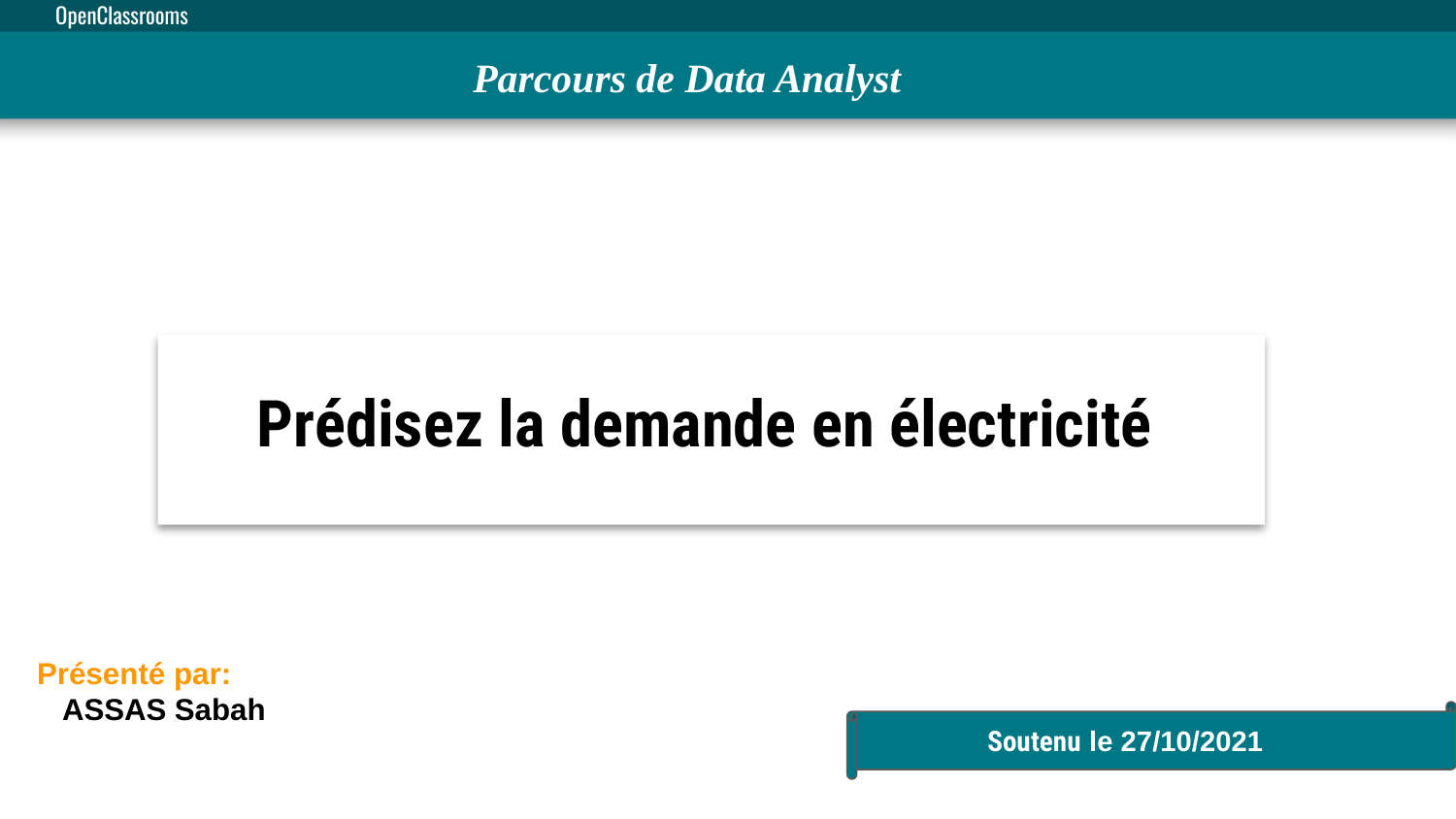

OpenClassrooms
Parcours de Data Analyst

Prédisez la demande en électricité

Présenté par:
   ASSAS Sabah

Soutenu le 27/10/2021